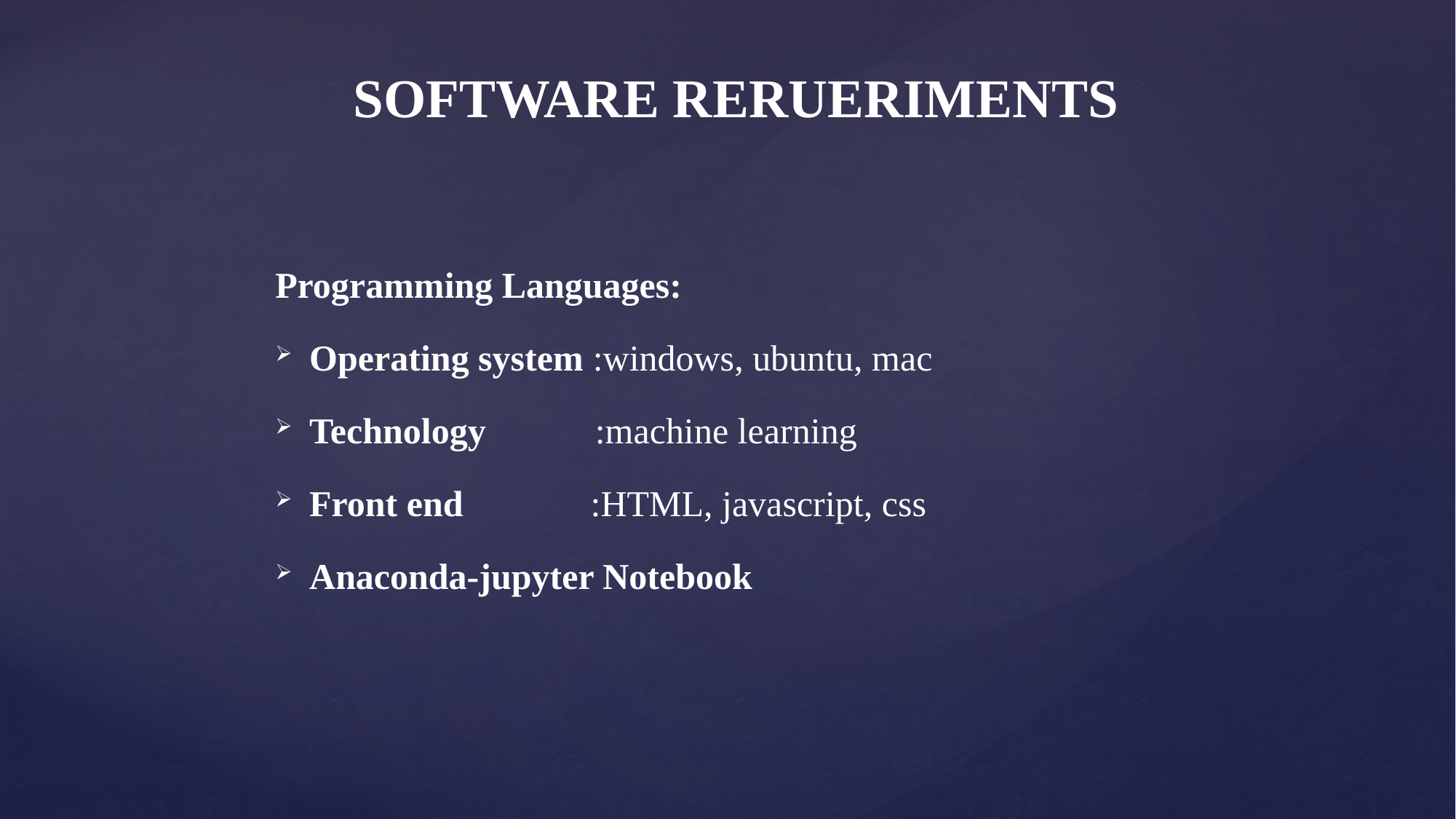

# SOFTWARE RERUERIMENTS

Programming Languages:
Operating system :windows, ubuntu, mac
Technology            :machine learning
Front end              :HTML, javascript, css
Anaconda-jupyter Notebook